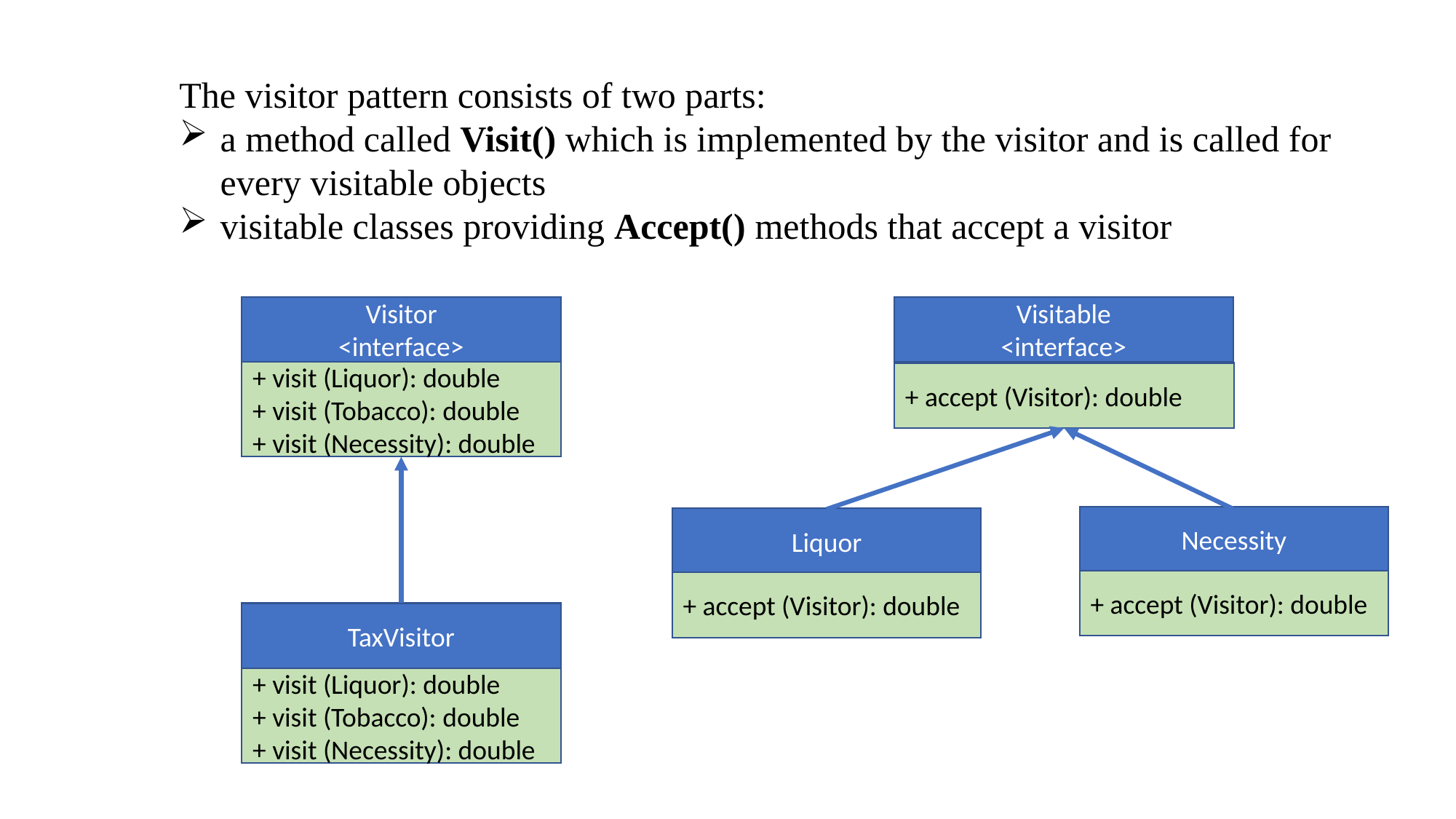

The visitor pattern consists of two parts:
a method called Visit() which is implemented by the visitor and is called for every visitable objects
visitable classes providing Accept() methods that accept a visitor
Visitor
<interface>
Visitable
<interface>
+ visit (Liquor): double
+ visit (Tobacco): double
+ visit (Necessity): double
+ accept (Visitor): double
Necessity
Liquor
+ accept (Visitor): double
+ accept (Visitor): double
TaxVisitor
+ visit (Liquor): double
+ visit (Tobacco): double
+ visit (Necessity): double